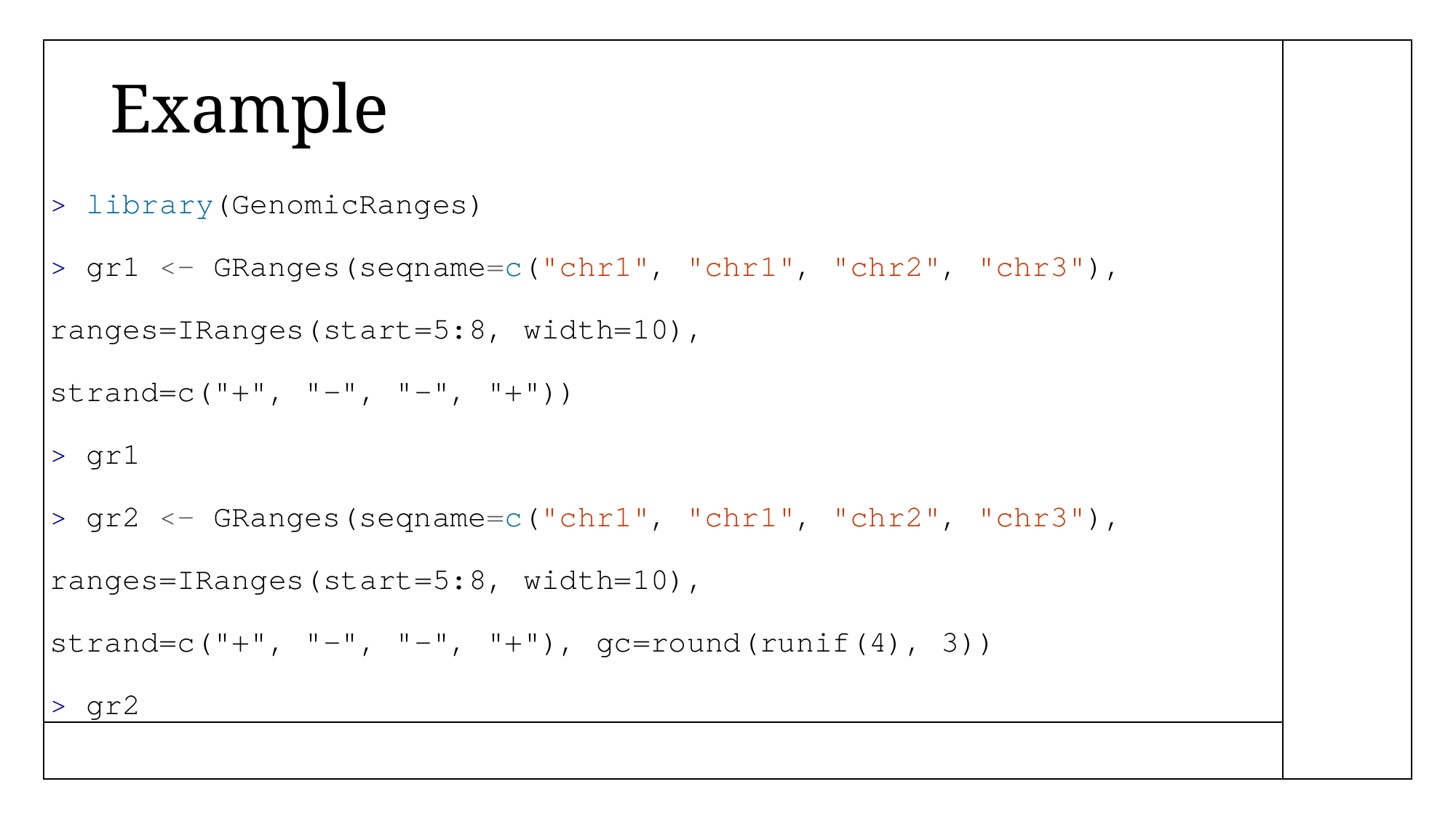

# Example
> library(GenomicRanges)
> gr1 <- GRanges(seqname=c("chr1", "chr1", "chr2", "chr3"),
ranges=IRanges(start=5:8, width=10),
strand=c("+", "-", "-", "+"))
> gr1
> gr2 <- GRanges(seqname=c("chr1", "chr1", "chr2", "chr3"),
ranges=IRanges(start=5:8, width=10),
strand=c("+", "-", "-", "+"), gc=round(runif(4), 3))
> gr2